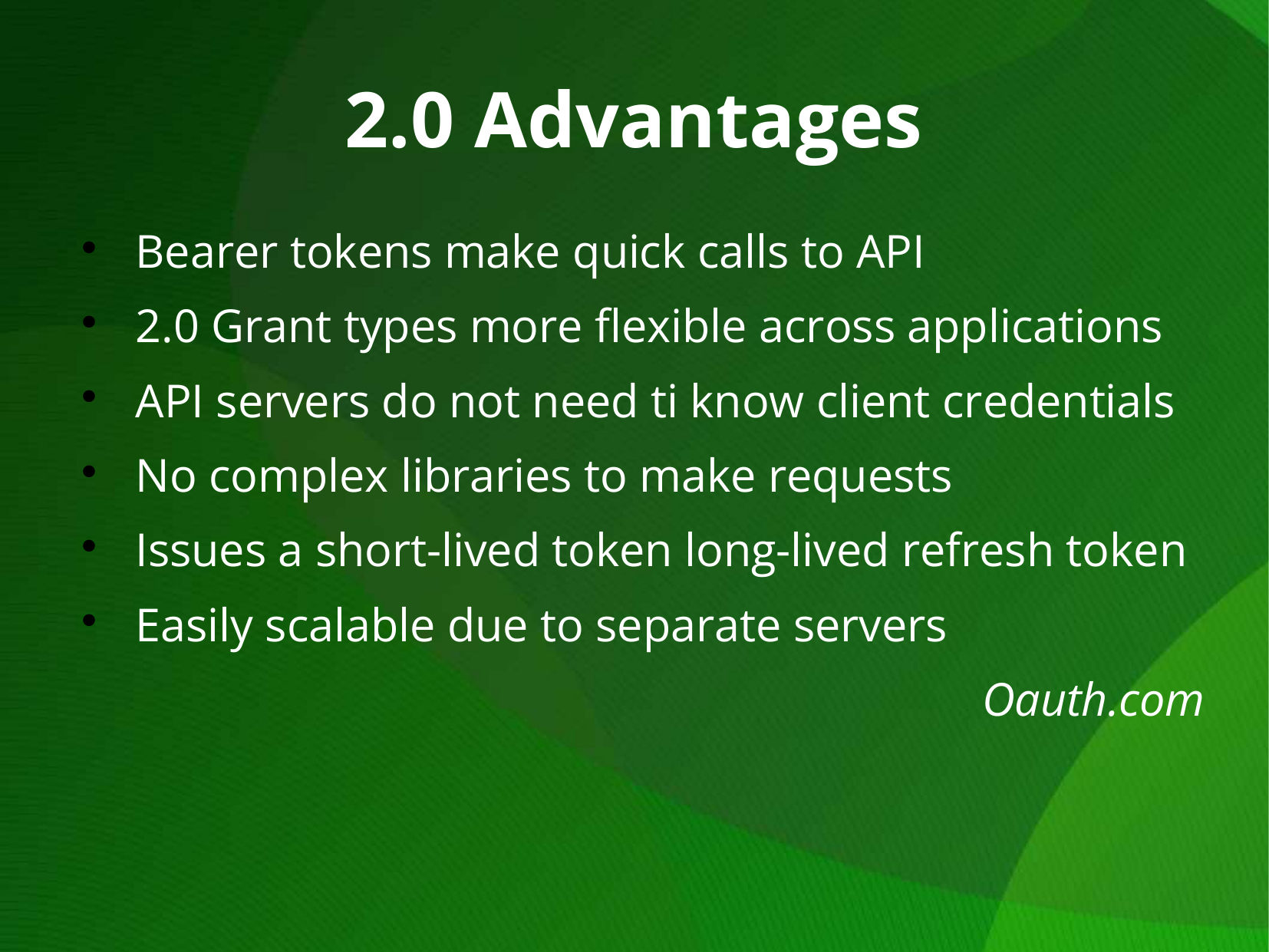

2.0 Advantages
Bearer tokens make quick calls to API
2.0 Grant types more flexible across applications
API servers do not need ti know client credentials
No complex libraries to make requests
Issues a short-lived token long-lived refresh token
Easily scalable due to separate servers
Oauth.com